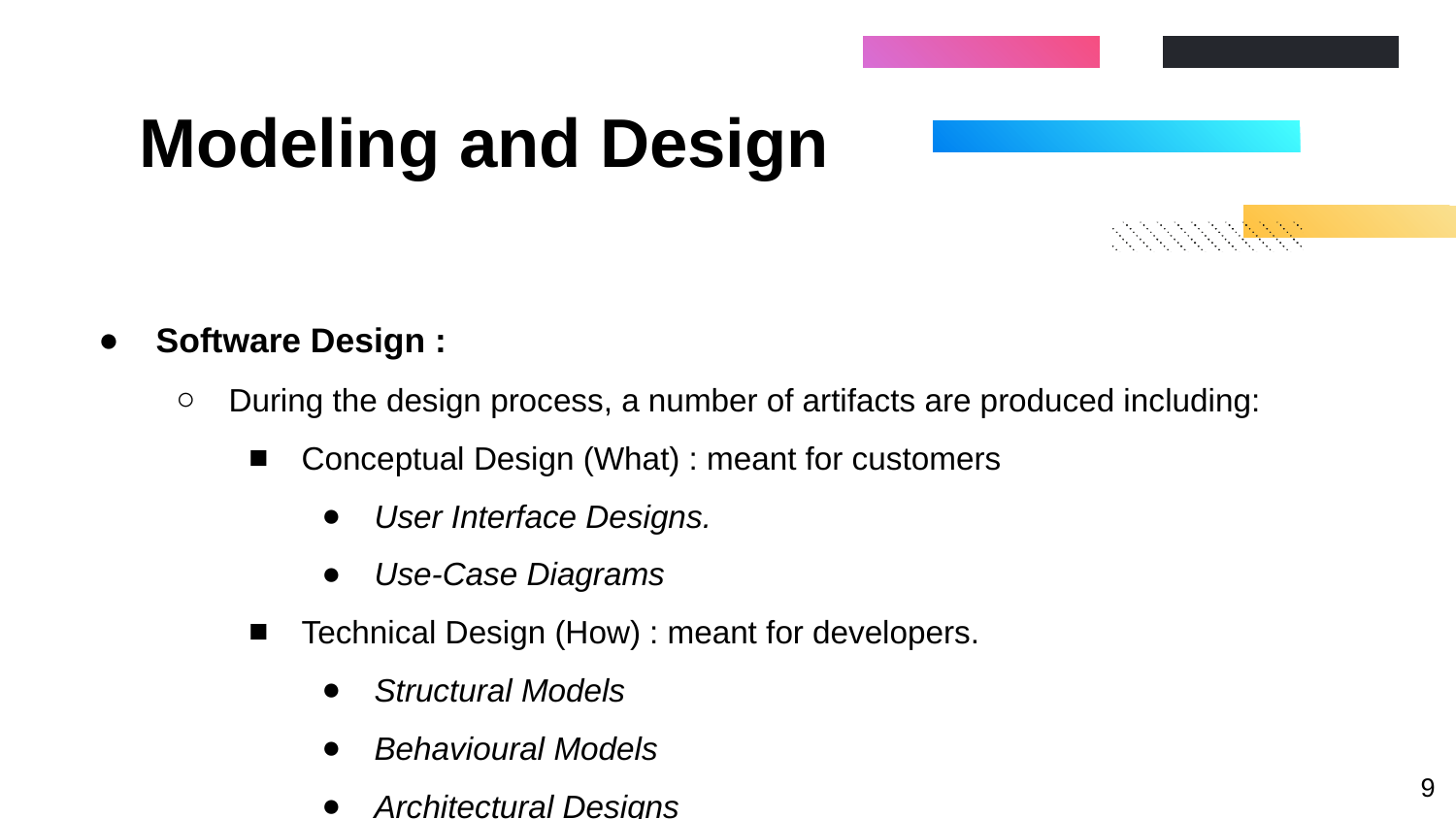

# Modeling and Design
Software Design :
During the design process, a number of artifacts are produced including:
Conceptual Design (What) : meant for customers
User Interface Designs.
Use-Case Diagrams
Technical Design (How) : meant for developers.
Structural Models
Behavioural Models
Architectural Designs

9